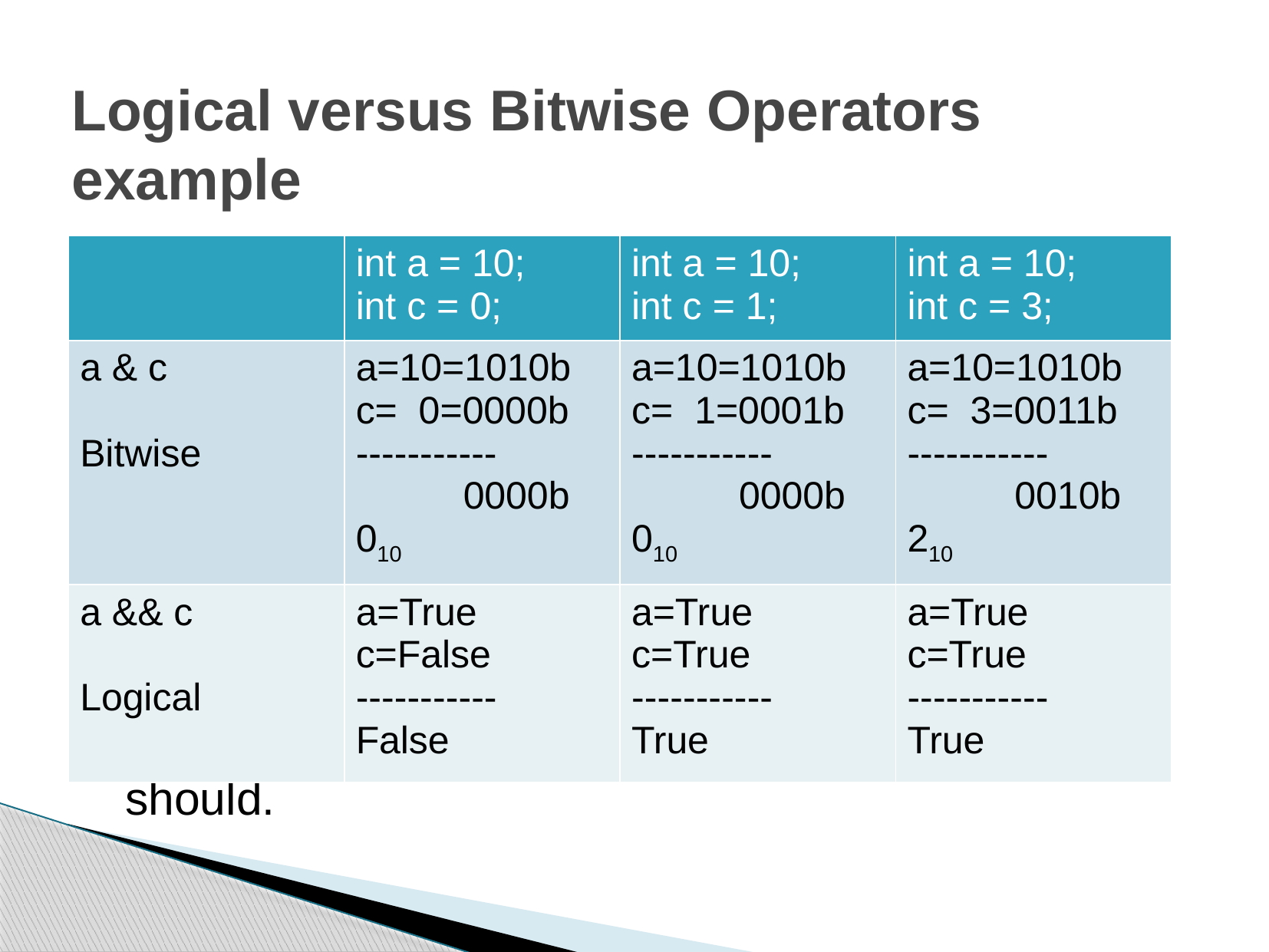

# Logical versus Bitwise Operators example

Does this remind anyone of Foundations I? It should.
|  | int a = 10; int c = 0; | int a = 10; int c = 1; | int a = 10; int c = 3; |
| --- | --- | --- | --- |
| a & c Bitwise | a=10=1010b c= 0=0000b ----------- 0000b 010 | a=10=1010b c= 1=0001b ----------- 0000b 010 | a=10=1010b c= 3=0011b ----------- 0010b 210 |
| a && c Logical | a=True c=False ----------- False | a=True c=True ----------- True | a=True c=True ----------- True |